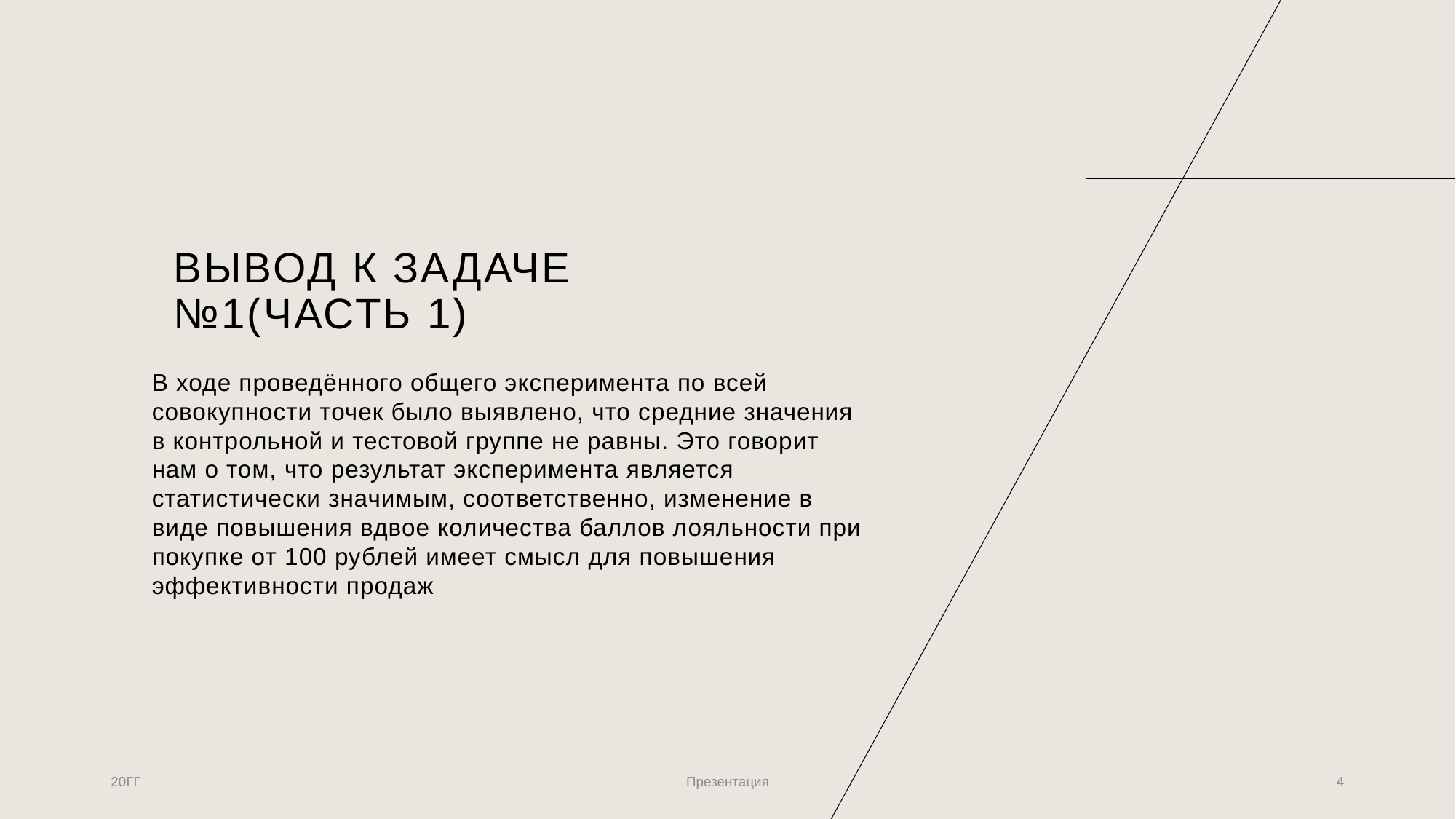

# Вывод к задаче №1(часть 1)
В ходе проведённого общего эксперимента по всей совокупности точек было выявлено, что средние значения в контрольной и тестовой группе не равны. Это говорит нам о том, что результат эксперимента является статистически значимым, соответственно, изменение в виде повышения вдвое количества баллов лояльности при покупке от 100 рублей имеет смысл для повышения эффективности продаж
20ГГ
Презентация
4